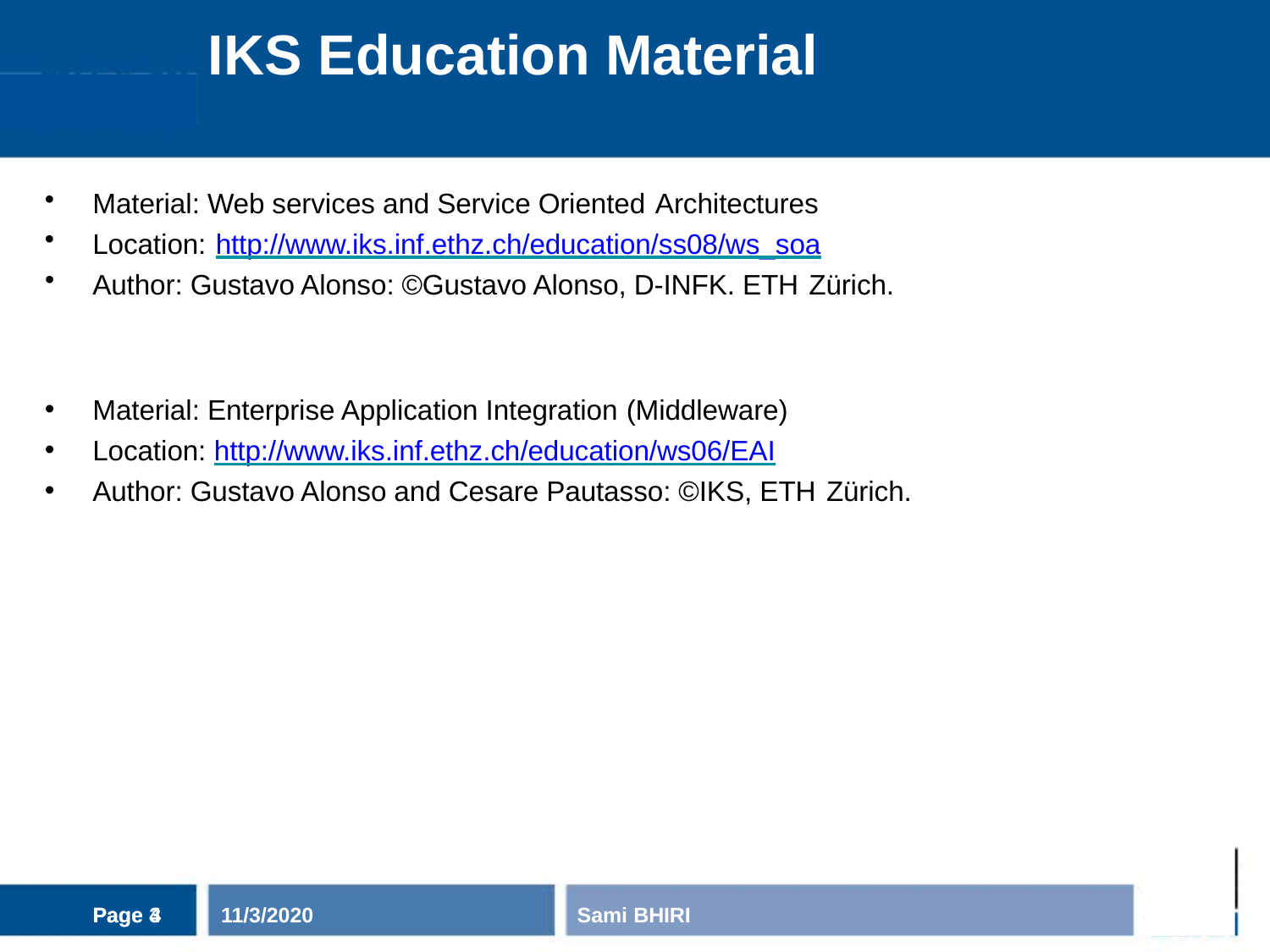

# IKS Education Material

Material: Web services and Service Oriented Architectures
Location: http://www.iks.inf.ethz.ch/education/ss08/ws_soa
Author: Gustavo Alonso: ©Gustavo Alonso, D-INFK. ETH Zürich.

Material: Enterprise Application Integration (Middleware)
Location: http://www.iks.inf.ethz.ch/education/ws06/EAI
Author: Gustavo Alonso and Cesare Pautasso: ©IKS, ETH Zürich.

Page 3
Page 4
11/3/2020
Sami BHIRI